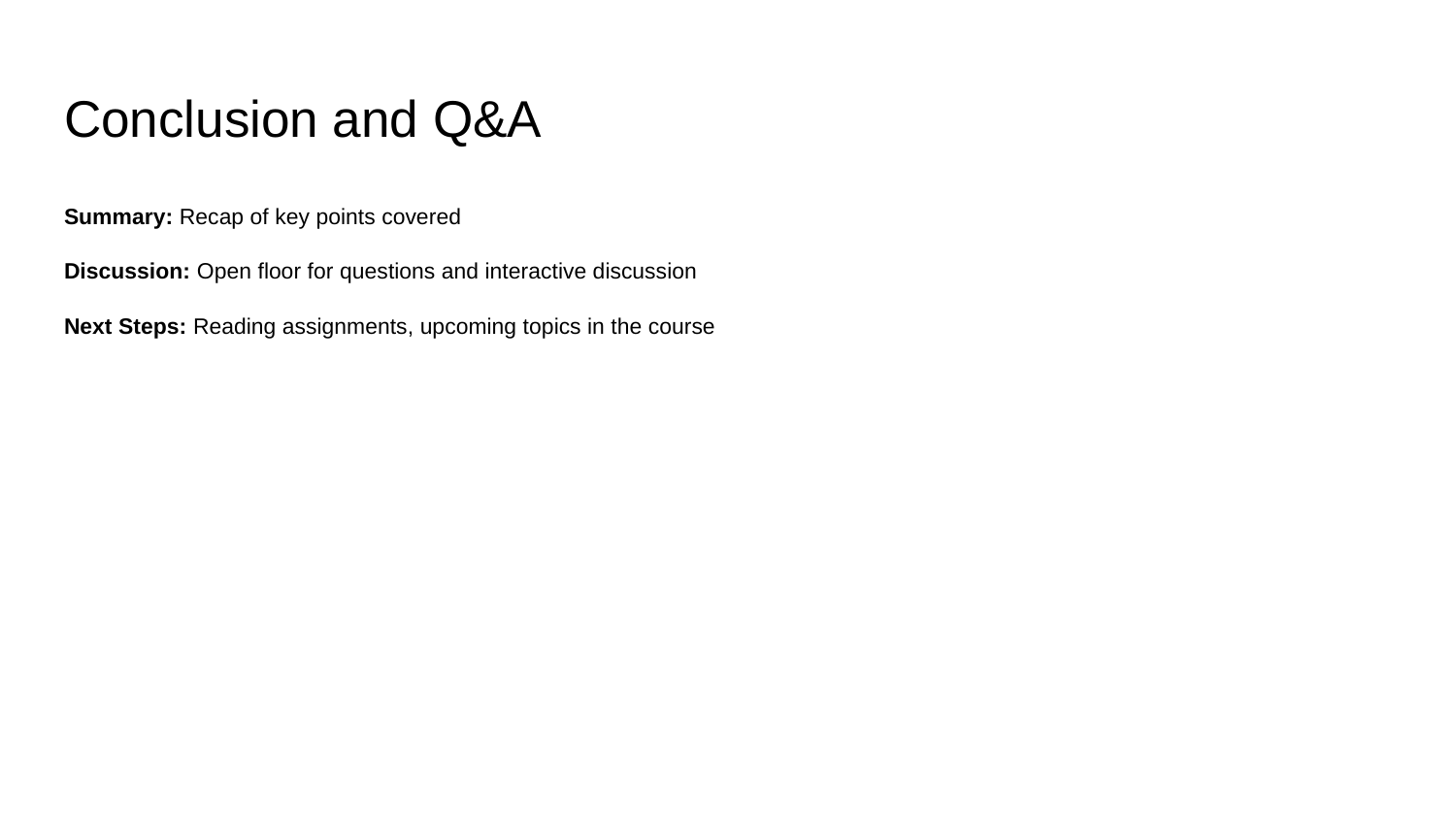

# Conclusion and Q&A
Summary: Recap of key points covered
Discussion: Open floor for questions and interactive discussion
Next Steps: Reading assignments, upcoming topics in the course